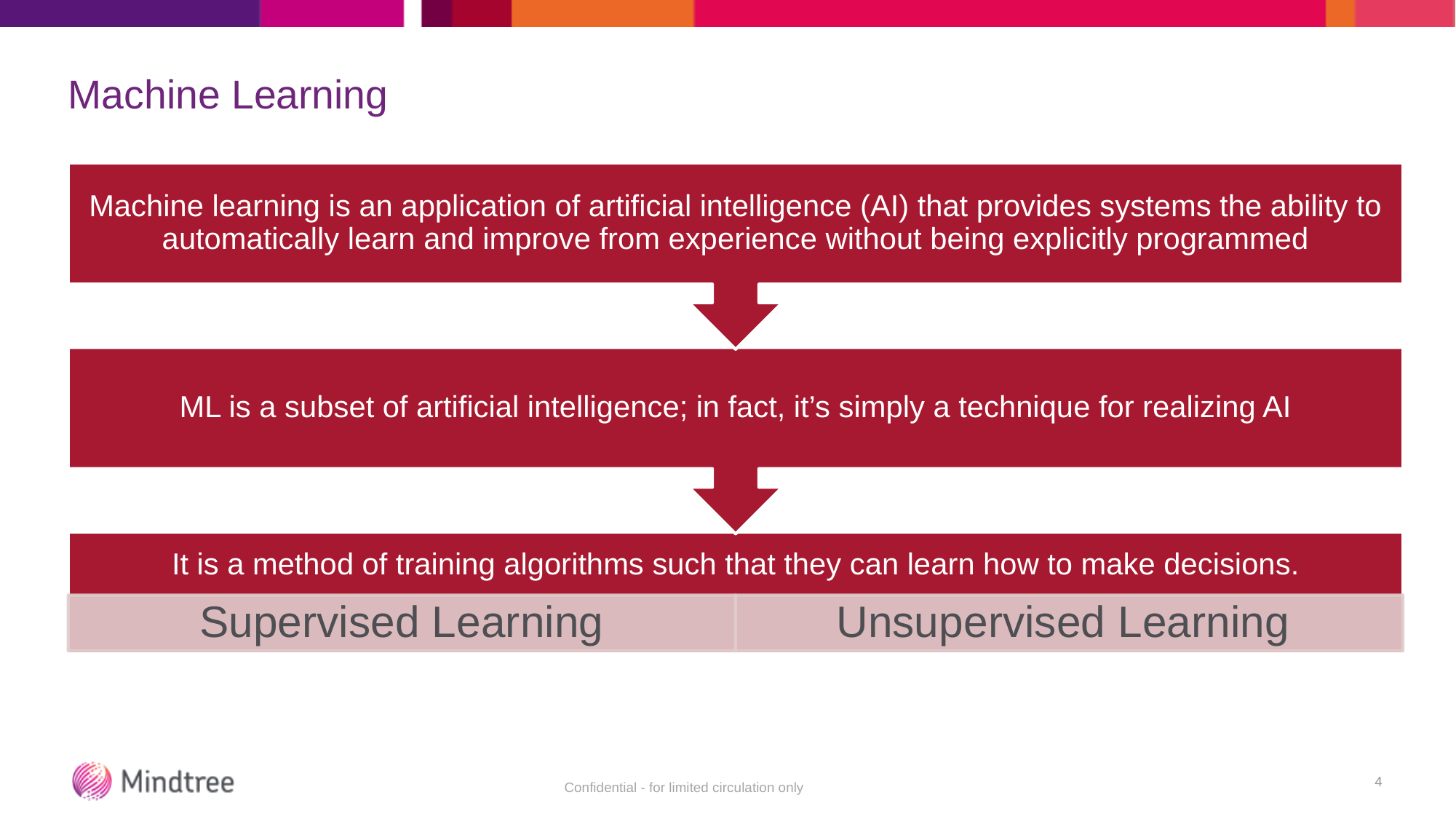

# Machine Learning
It is a method of training algorithms such that they can learn how to make decisions.
Supervised Learning
Unsupervised Learning
ML is a subset of artificial intelligence; in fact, it’s simply a technique for realizing AI
Machine learning is an application of artificial intelligence (AI) that provides systems the ability to automatically learn and improve from experience without being explicitly programmed
4